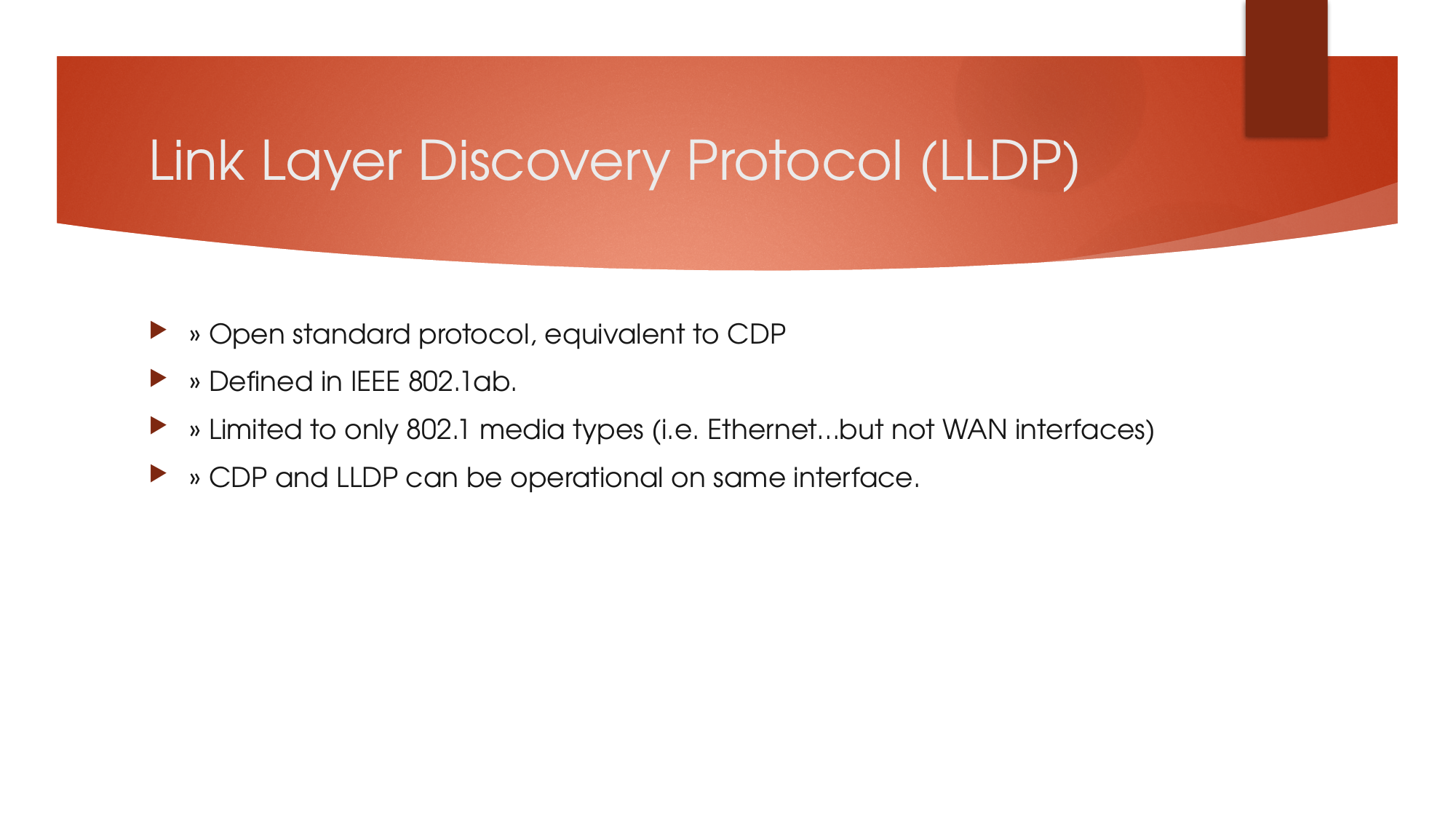

# Link Layer Discovery Protocol (LLDP)
» Open standard protocol, equivalent to CDP
» Defined in IEEE 802.1ab.
» Limited to only 802.1 media types (i.e. Ethernet…but not WAN interfaces)
» CDP and LLDP can be operational on same interface.